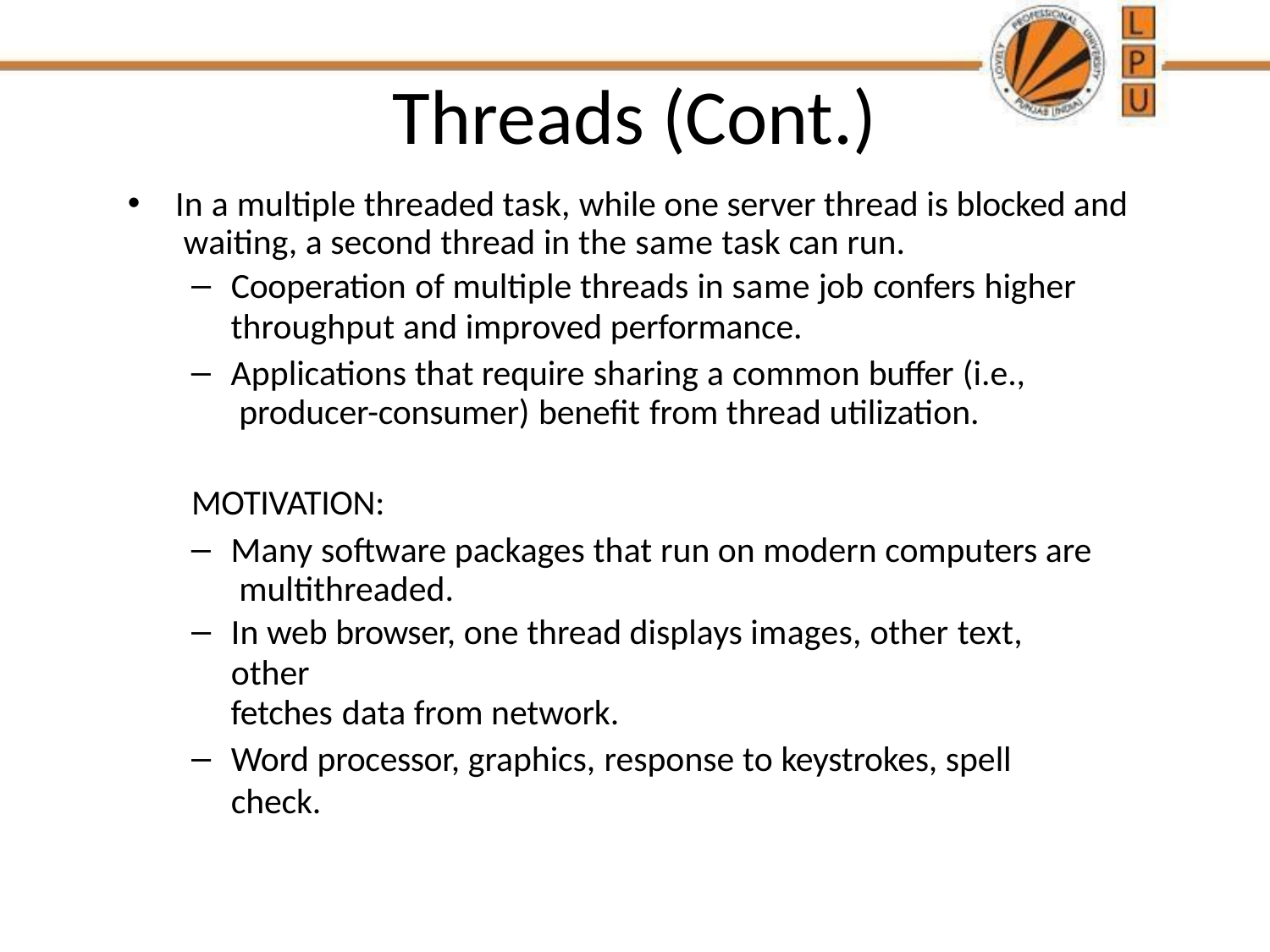

# Threads (Cont.)
In a multiple threaded task, while one server thread is blocked and  waiting, a second thread in the same task can run.
Cooperation of multiple threads in same job confers higher
throughput and improved performance.
Applications that require sharing a common buffer (i.e.,  producer-consumer) benefit from thread utilization.

MOTIVATION:
Many software packages that run on modern computers are  multithreaded.
In web browser, one thread displays images, other text, other
fetches data from network.
Word processor, graphics, response to keystrokes, spell check.